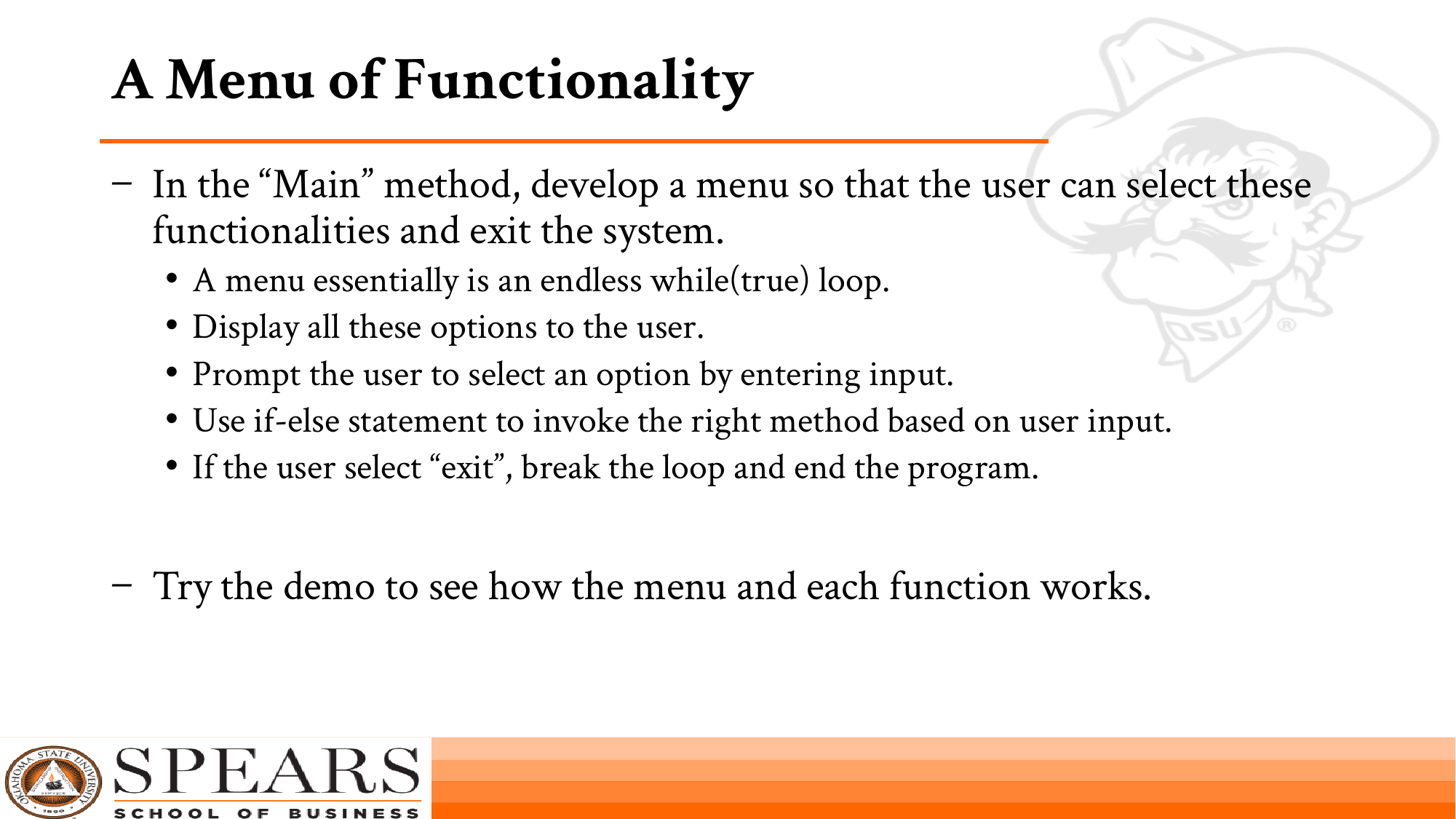

# A Menu of Functionality
In the “Main” method, develop a menu so that the user can select these functionalities and exit the system.
A menu essentially is an endless while(true) loop.
Display all these options to the user.
Prompt the user to select an option by entering input.
Use if-else statement to invoke the right method based on user input.
If the user select “exit”, break the loop and end the program.

Try the demo to see how the menu and each function works.